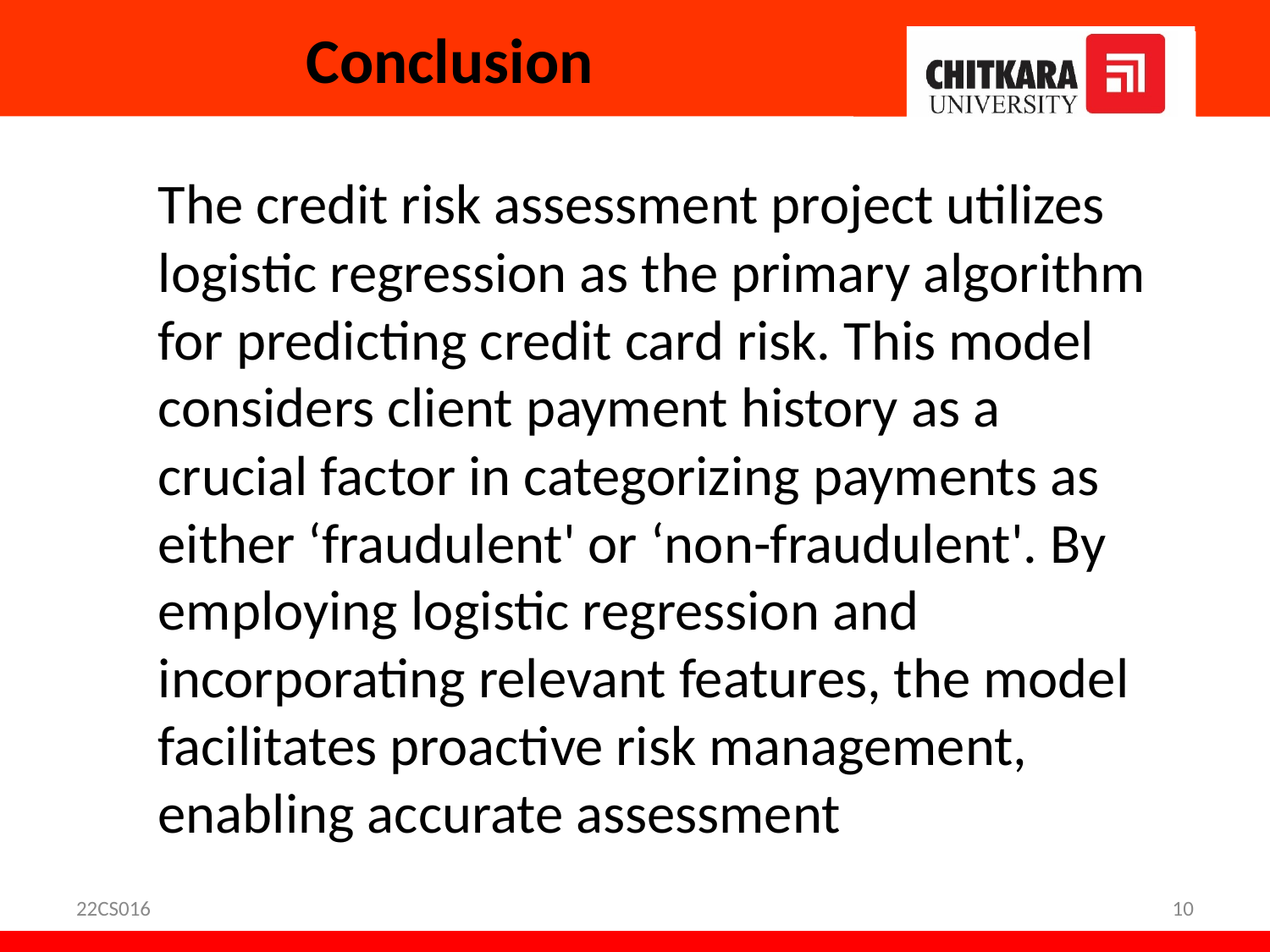

# Conclusion

The credit risk assessment project utilizes logistic regression as the primary algorithm for predicting credit card risk. This model considers client payment history as a crucial factor in categorizing payments as either ‘fraudulent' or ‘non-fraudulent'. By employing logistic regression and incorporating relevant features, the model facilitates proactive risk management, enabling accurate assessment
22CS016
10